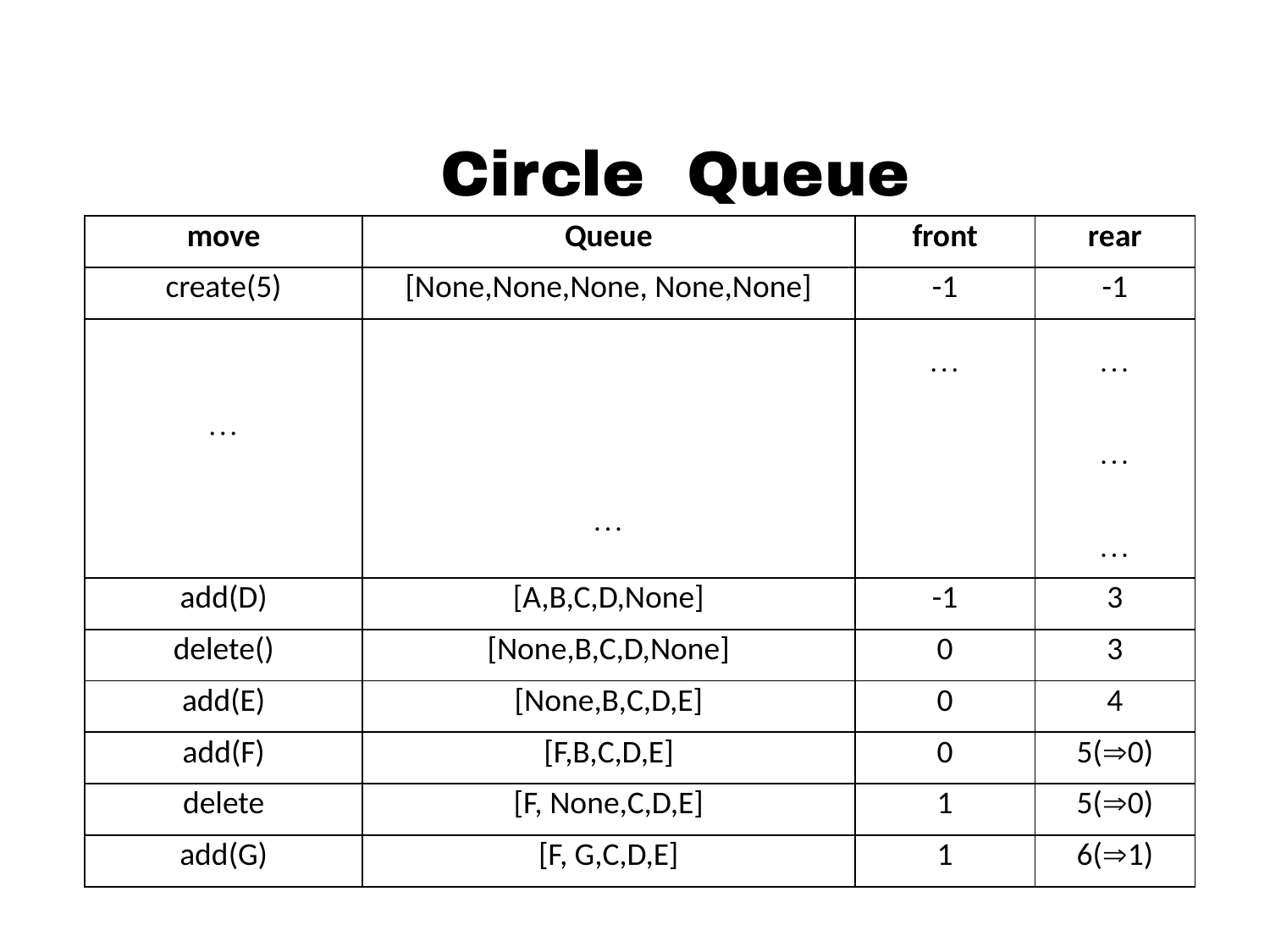

Circle  Queue

| move | Queue | front | rear |
| --- | --- | --- | --- |
| create(5) | [None,None,None, None,None] | -1 | -1 |
| … | … | … | … … … |
| add(D) | [A,B,C,D,None] | -1 | 3 |
| delete() | [None,B,C,D,None] | 0 | 3 |
| add(E) | [None,B,C,D,E] | 0 | 4 |
| add(F) | [F,B,C,D,E] | 0 | 5(⇒0) |
| delete | [F, None,C,D,E] | 1 | 5(⇒0) |
| add(G) | [F, G,C,D,E] | 1 | 6(⇒1) |